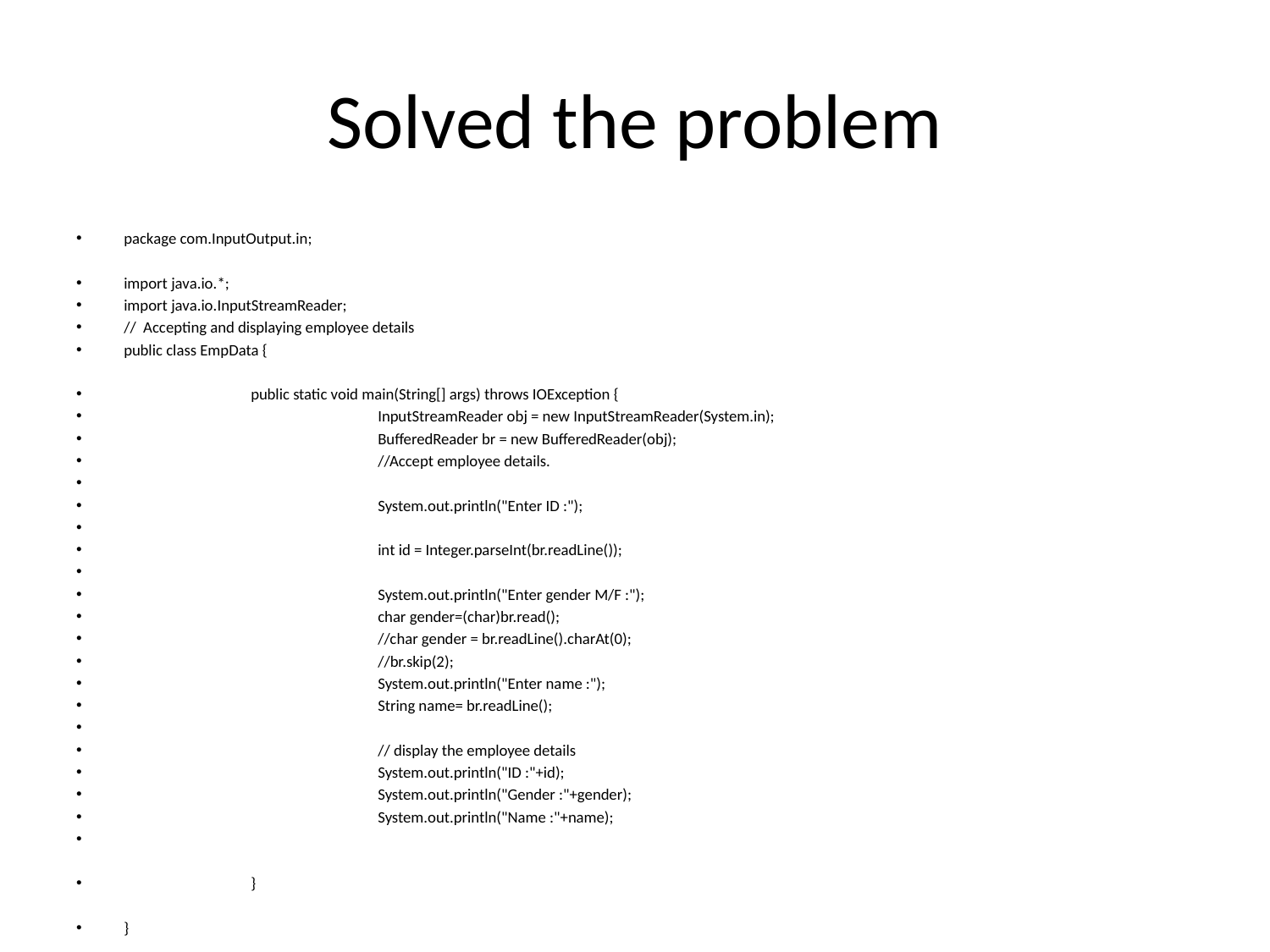

# Solved the problem
package com.InputOutput.in;

import java.io.*;
import java.io.InputStreamReader;
//  Accepting and displaying employee details
public class EmpData {

	public static void main(String[] args) throws IOException {
		InputStreamReader obj = new InputStreamReader(System.in);
		BufferedReader br = new BufferedReader(obj);
		//Accept employee details.

		System.out.println("Enter ID :");

		int id = Integer.parseInt(br.readLine());

		System.out.println("Enter gender M/F :");
		char gender=(char)br.read();
		//char gender = br.readLine().charAt(0);
		//br.skip(2);
		System.out.println("Enter name :");
		String name= br.readLine();

		// display the employee details
		System.out.println("ID :"+id);
		System.out.println("Gender :"+gender);
		System.out.println("Name :"+name);

	}

}